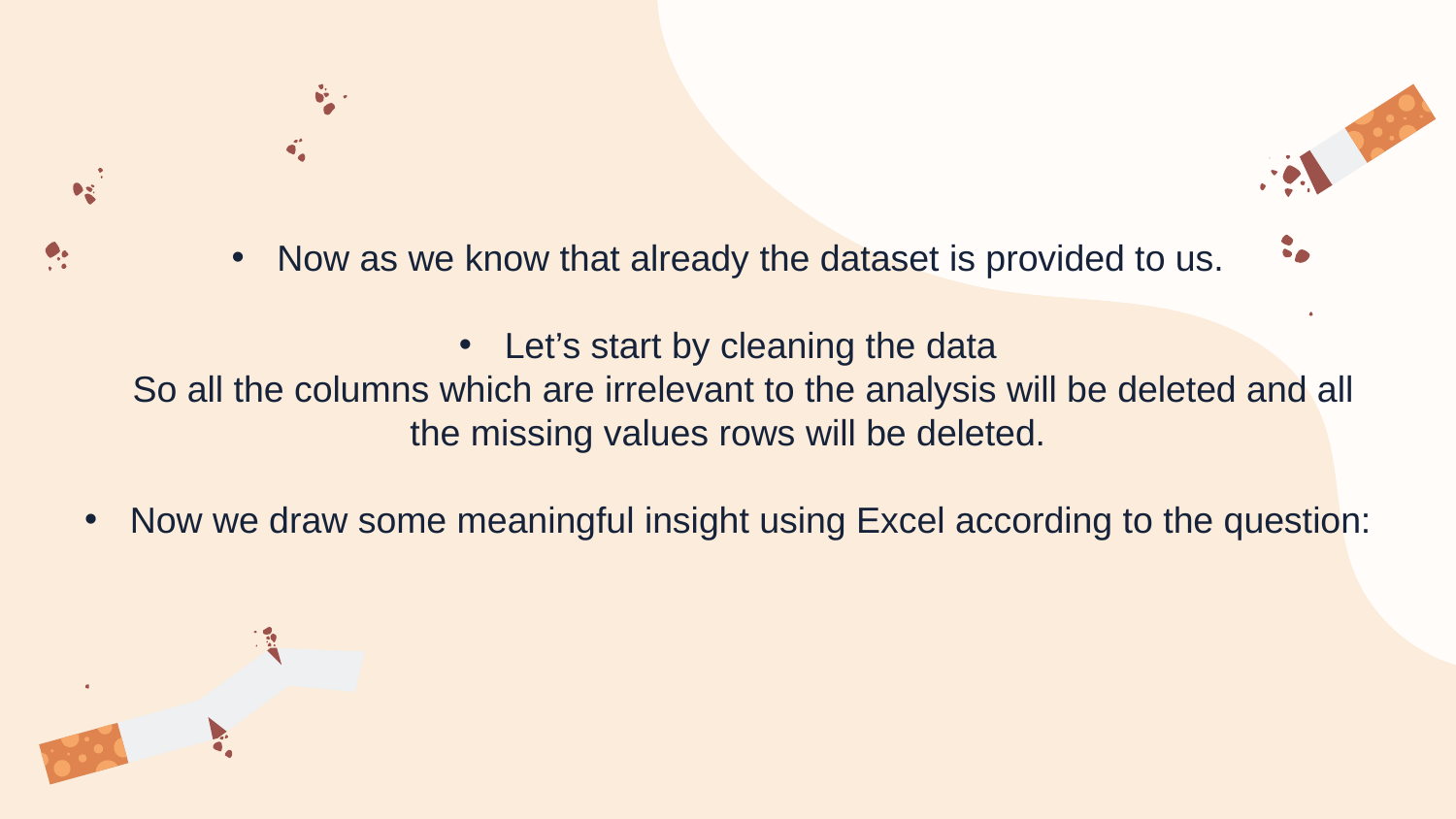

Now as we know that already the dataset is provided to us.

Let’s start by cleaning the data
   So all the columns which are irrelevant to the analysis will be deleted and all the missing values rows will be deleted.

Now we draw some meaningful insight using Excel according to the question: